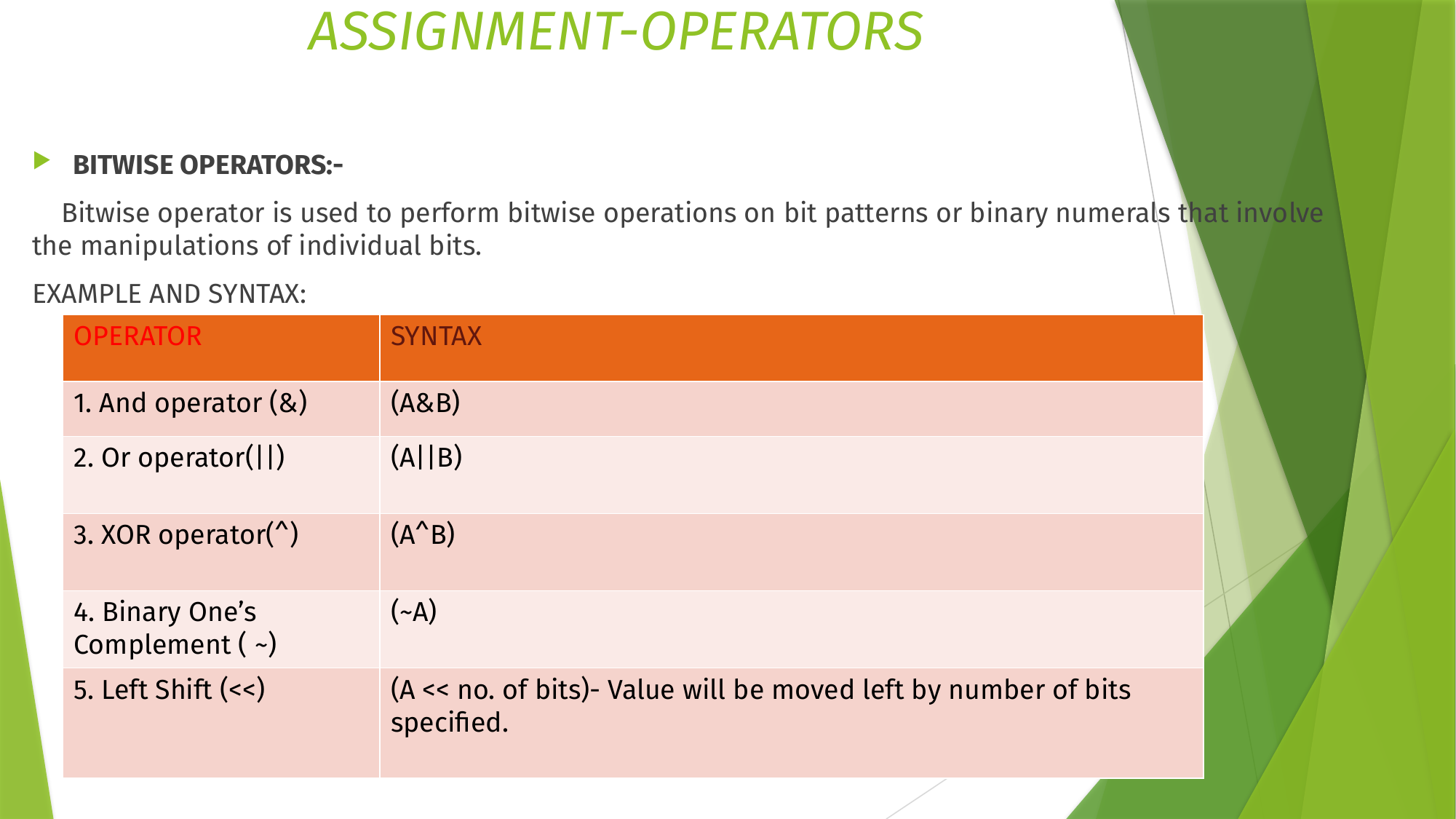

# ASSIGNMENT-OPERATORS
BITWISE OPERATORS:-
    Bitwise operator is used to perform bitwise operations on bit patterns or binary numerals that involve the manipulations of individual bits.
EXAMPLE AND SYNTAX:

| OPERATOR | SYNTAX |
| --- | --- |
| 1. And operator (&) | (A&B) |
| 2. Or operator(||) | (A||B) |
| 3. XOR operator(^) | (A^B) |
| 4. Binary One’s Complement ( ~) | (~A) |
| 5. Left Shift (<<) | (A << no. of bits)- Value will be moved left by number of bits specified. |